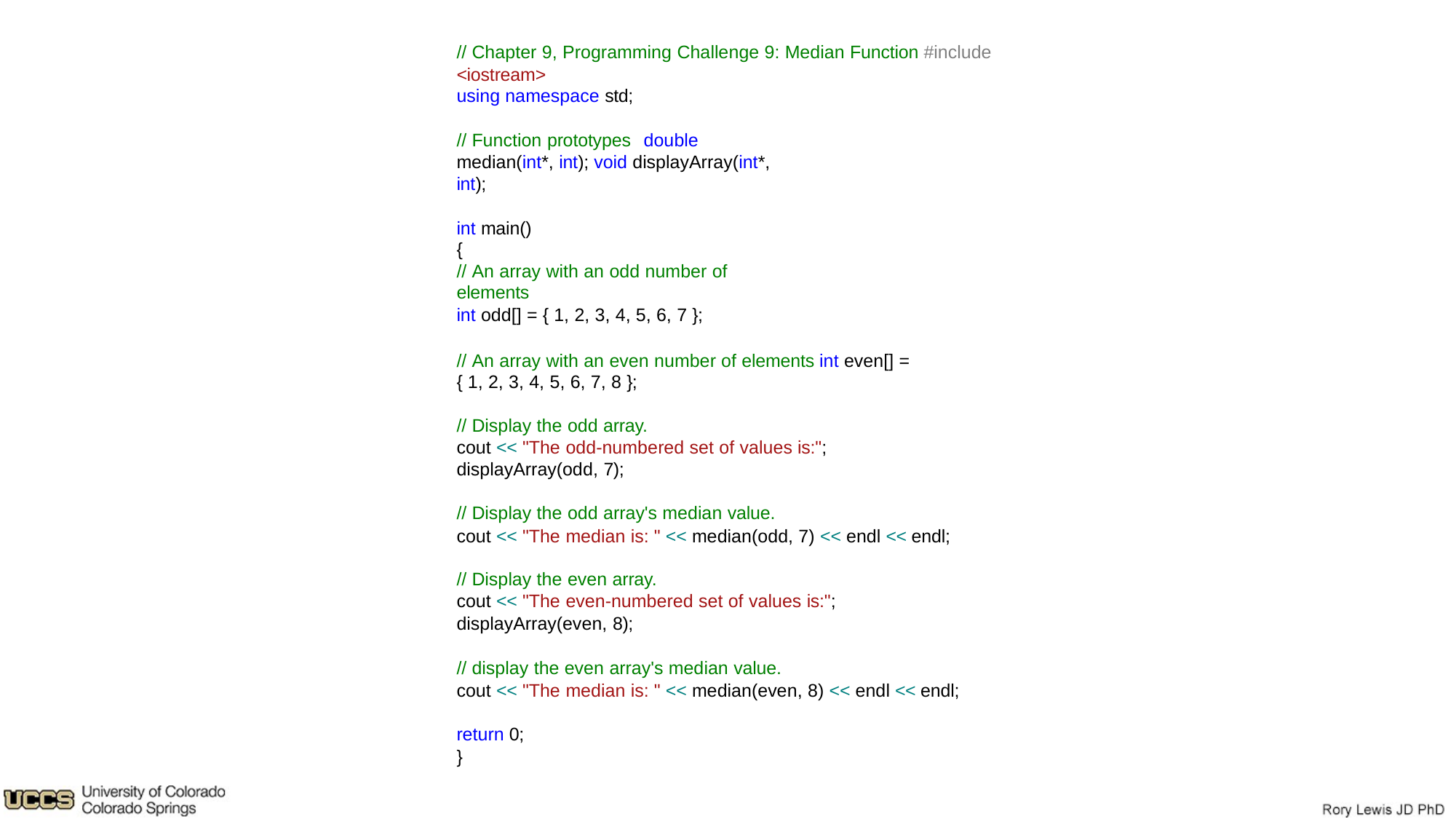

// Chapter 9, Programming Challenge 9: Median Function #include <iostream>
using namespace std;

// Function prototypes double median(int*, int); void displayArray(int*, int);

int main()
{
// An array with an odd number of elements
int odd[] = { 1, 2, 3, 4, 5, 6, 7 };

// An array with an even number of elements int even[] = { 1, 2, 3, 4, 5, 6, 7, 8 };

// Display the odd array.
cout << "The odd-numbered set of values is:";
displayArray(odd, 7);

// Display the odd array's median value.
cout << "The median is: " << median(odd, 7) << endl << endl;

// Display the even array.
cout << "The even-numbered set of values is:";
displayArray(even, 8);

// display the even array's median value.
cout << "The median is: " << median(even, 8) << endl << endl;

return 0;
}